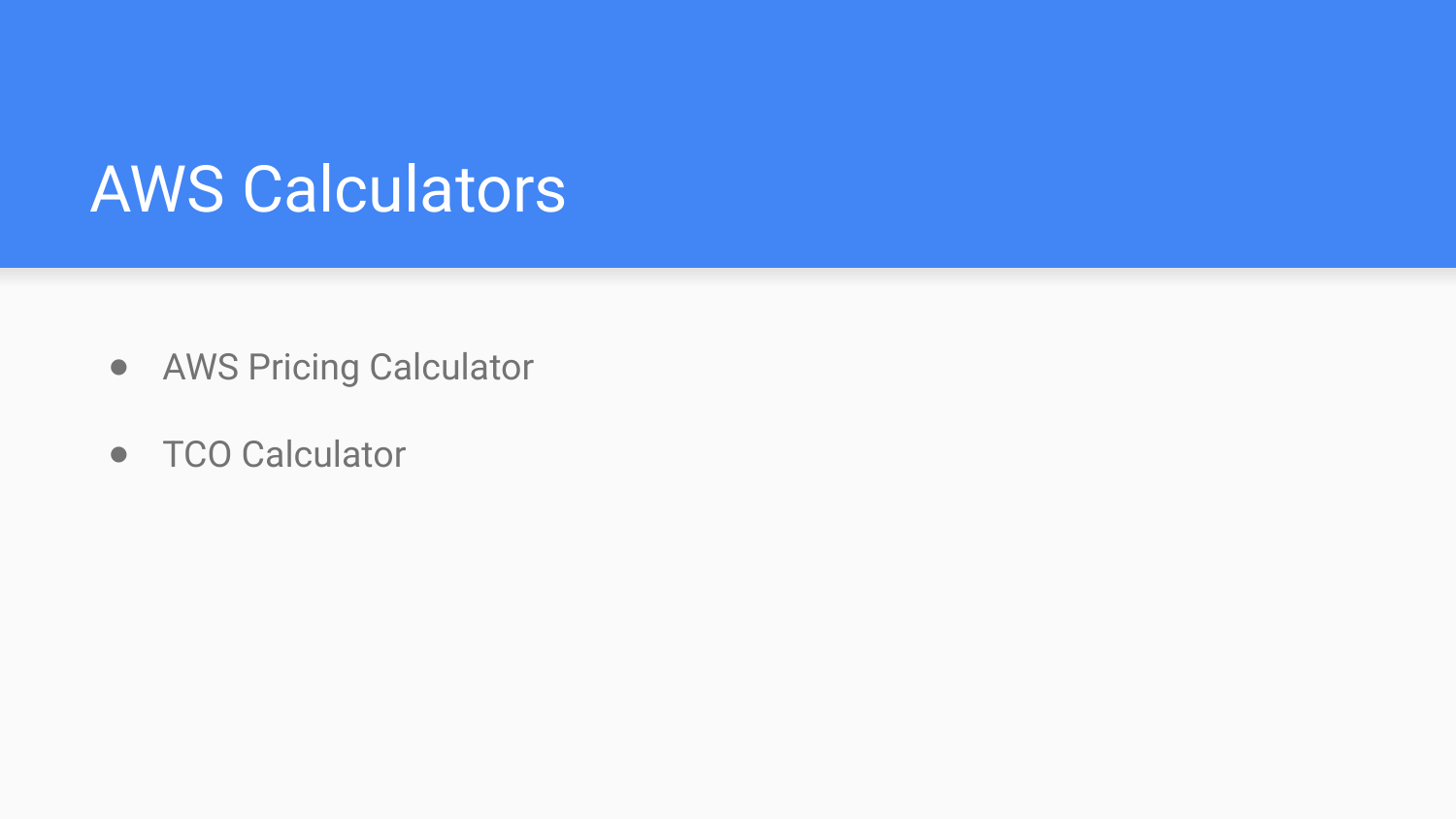

# AWS Calculators
AWS Pricing Calculator
TCO Calculator